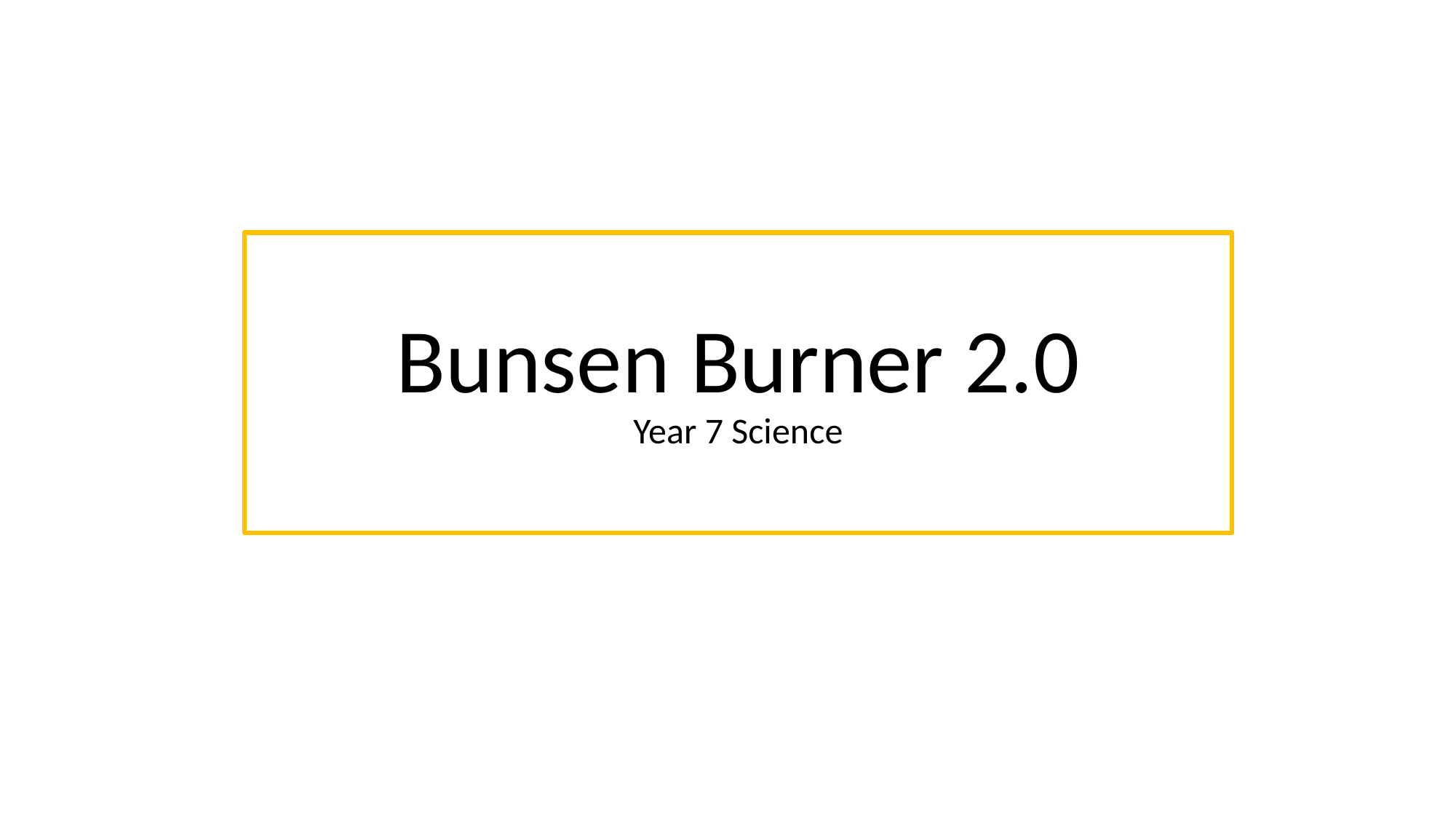

#
Bunsen Burner 2.0
Year 7 Science